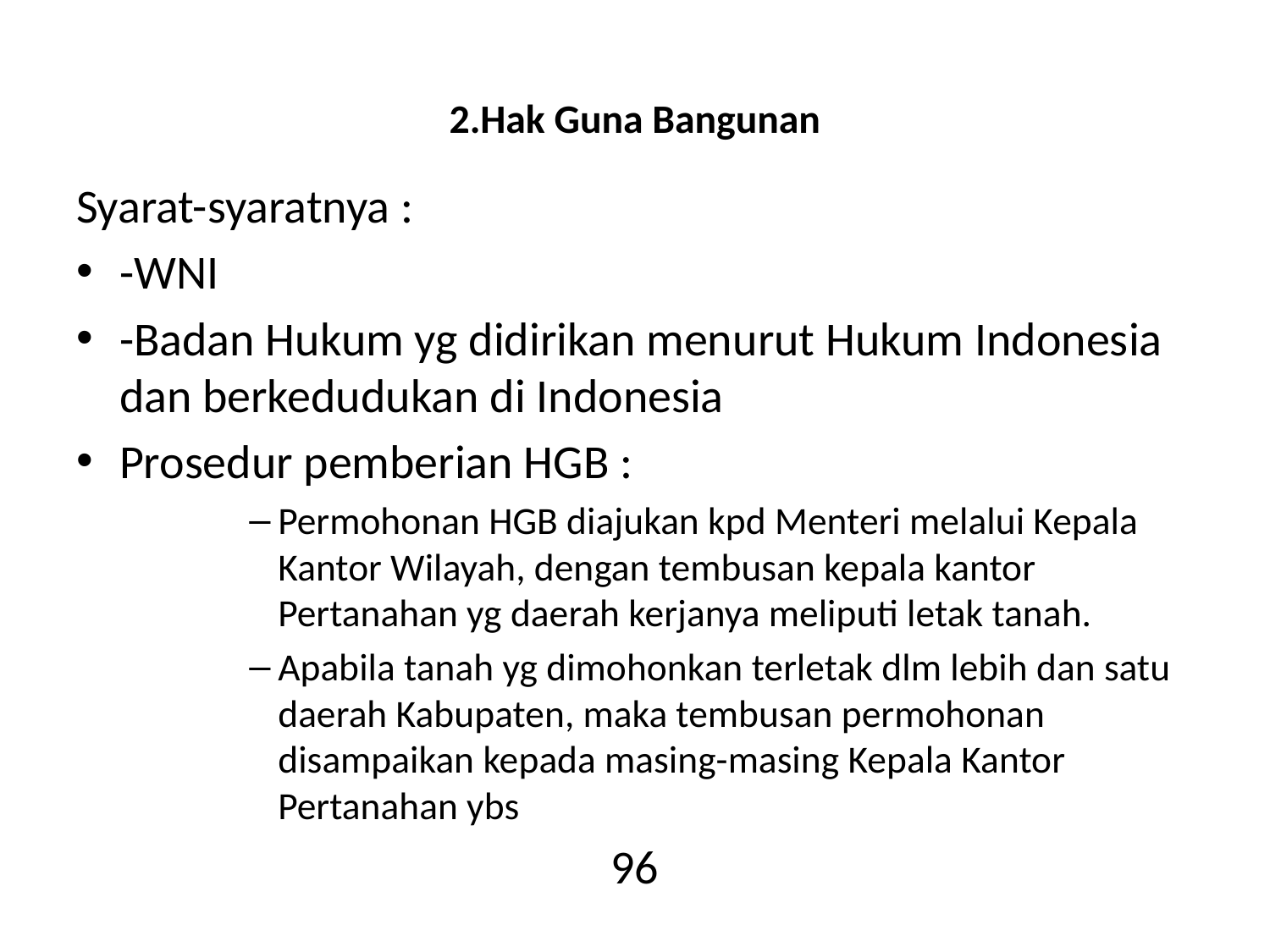

# 2.Hak Guna Bangunan
Syarat-syaratnya :
-WNI
-Badan Hukum yg didirikan menurut Hukum Indonesia dan berkedudukan di Indonesia
Prosedur pemberian HGB :
Permohonan HGB diajukan kpd Menteri melalui Kepala Kantor Wilayah, dengan tembusan kepala kantor Pertanahan yg daerah kerjanya meliputi letak tanah.
Apabila tanah yg dimohonkan terletak dlm lebih dan satu daerah Kabupaten, maka tembusan permohonan disampaikan kepada masing-masing Kepala Kantor Pertanahan ybs
96